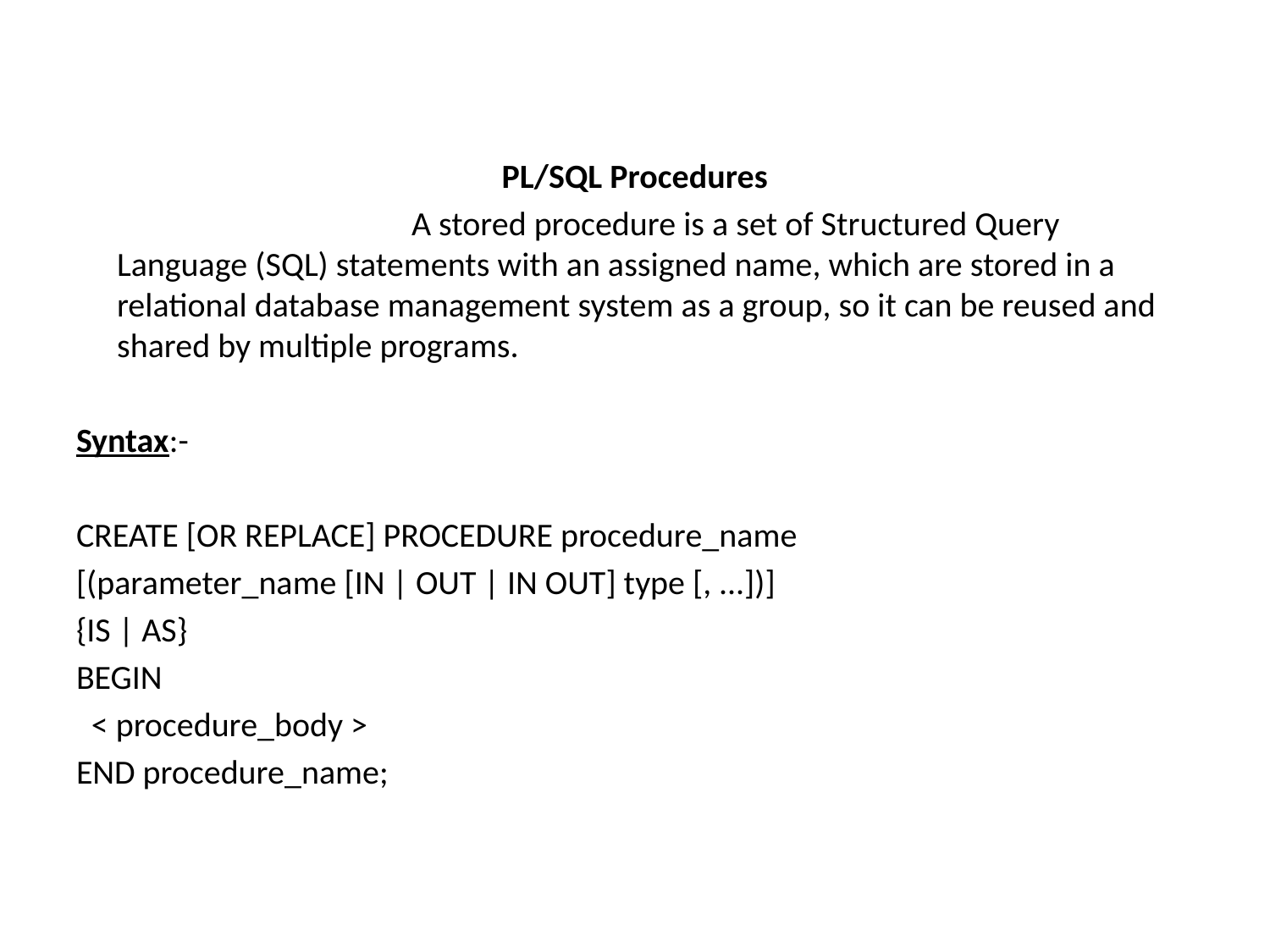

#
PL/SQL Procedures
                                            A stored procedure is a set of Structured Query Language (SQL) statements with an assigned name, which are stored in a relational database management system as a group, so it can be reused and shared by multiple programs.

Syntax:-

CREATE [OR REPLACE] PROCEDURE procedure_name
[(parameter_name [IN | OUT | IN OUT] type [, ...])]
{IS | AS}
BEGIN
  < procedure_body >
END procedure_name;